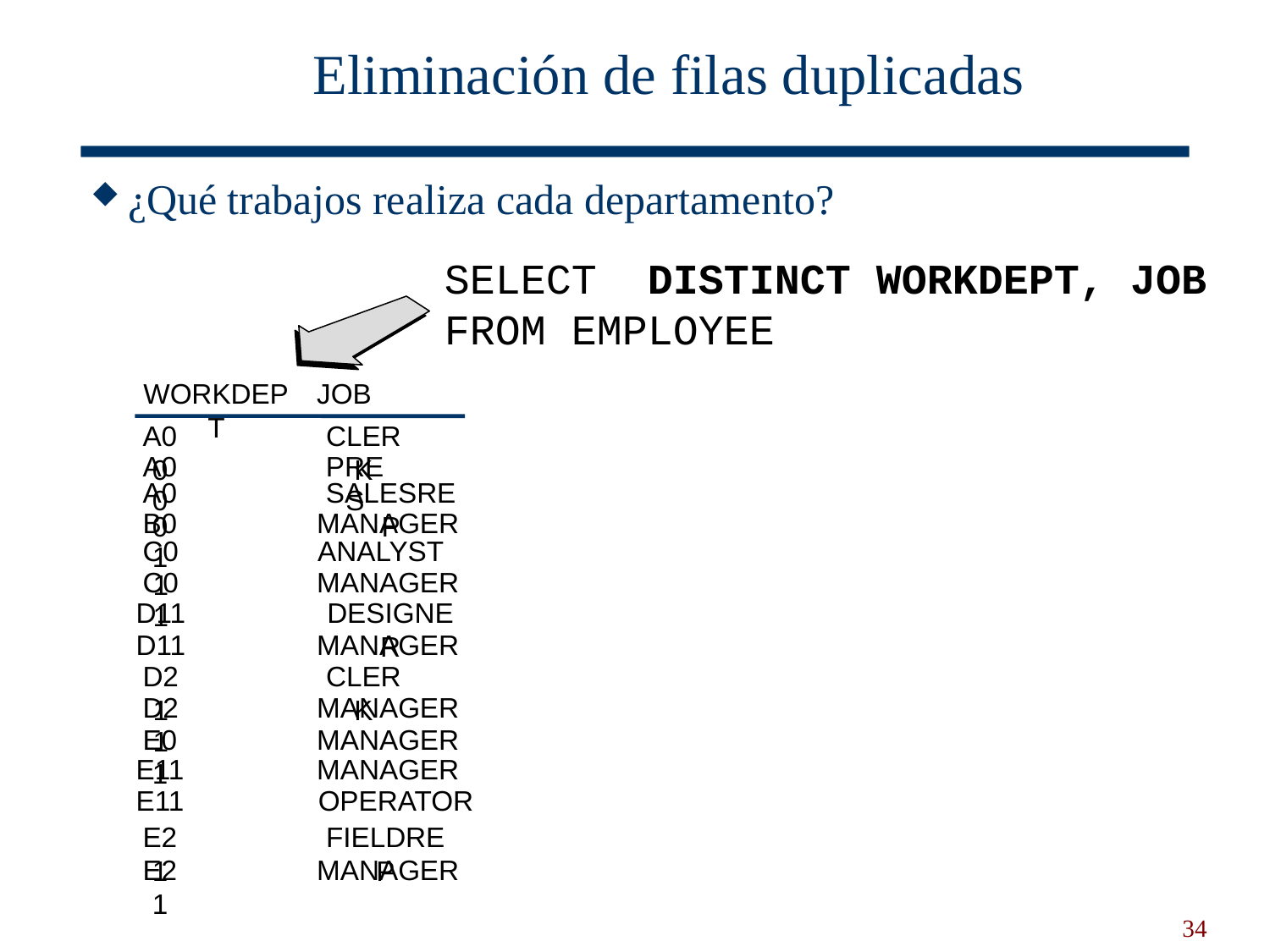

# Eliminación de filas duplicadas
¿Qué trabajos realiza cada departamento?
SELECT  DISTINCT WORKDEPT, JOB
FROM EMPLOYEE

WORKDEPT
JOB

A00
CLERK
A00
PRES
SALESREP
A00
B01
MANAGER
C01
ANALYST
C01
MANAGER
D11
DESIGNER
D11
MANAGER
D21
CLERK
D21
MANAGER
E01
MANAGER
E11
MANAGER
E11
OPERATOR
E21
FIELDREP
E21
MANAGER
34